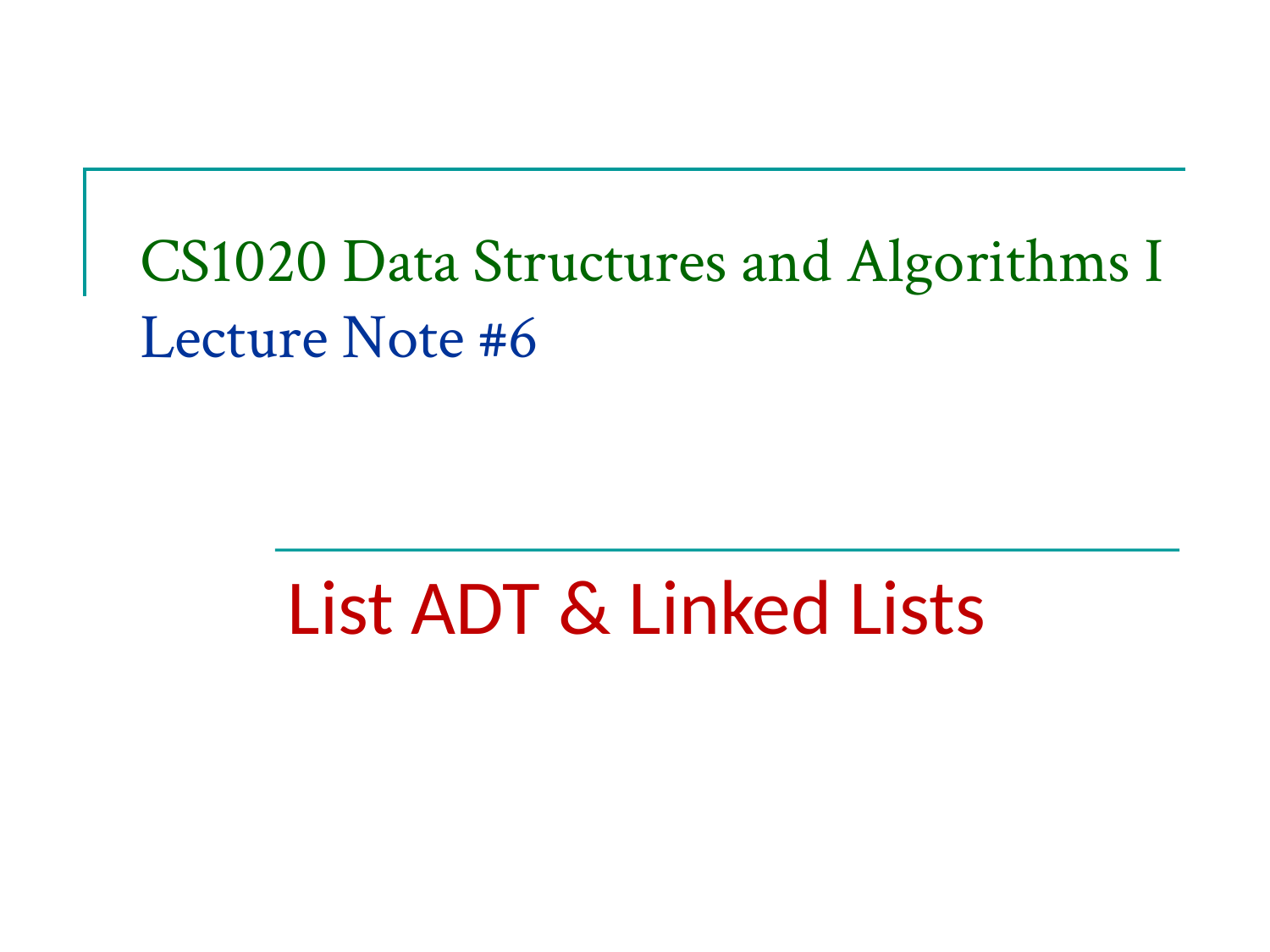

# CS1020 Data Structures and Algorithms I Lecture Note #6
List ADT & Linked Lists